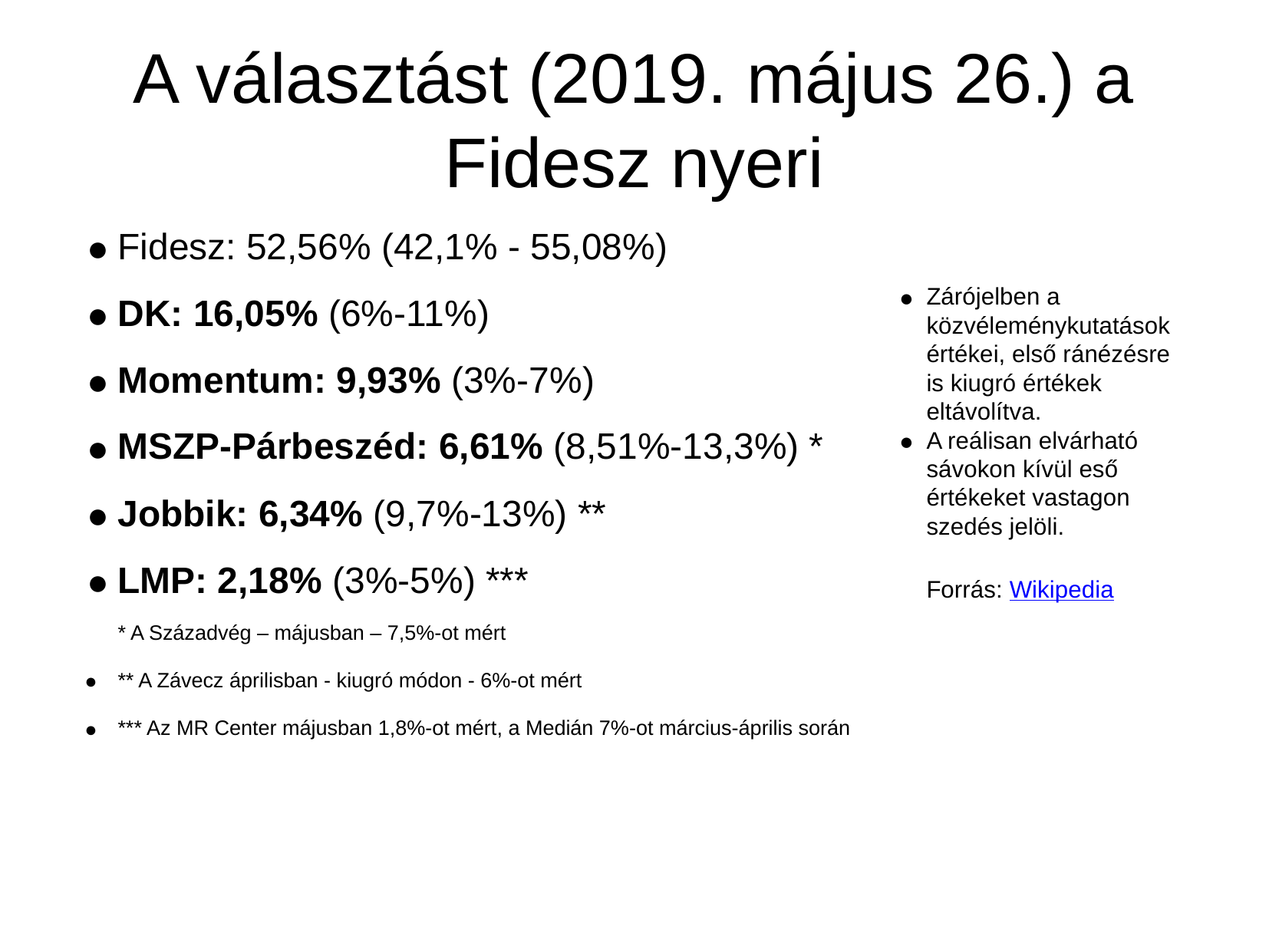

A választást (2019. május 26.) a Fidesz nyeri
Fidesz: 52,56% (42,1% - 55,08%)
DK: 16,05% (6%-11%)
Momentum: 9,93% (3%-7%)
MSZP-Párbeszéd: 6,61% (8,51%-13,3%) *
Jobbik: 6,34% (9,7%-13%) **
LMP: 2,18% (3%-5%) ***
* A Századvég – májusban – 7,5%-ot mért
** A Závecz áprilisban - kiugró módon - 6%-ot mért
*** Az MR Center májusban 1,8%-ot mért, a Medián 7%-ot március-április során
Zárójelben a közvéleménykutatások értékei, első ránézésre is kiugró értékek eltávolítva.
A reálisan elvárható sávokon kívül eső értékeket vastagon szedés jelöli.
Forrás: Wikipedia